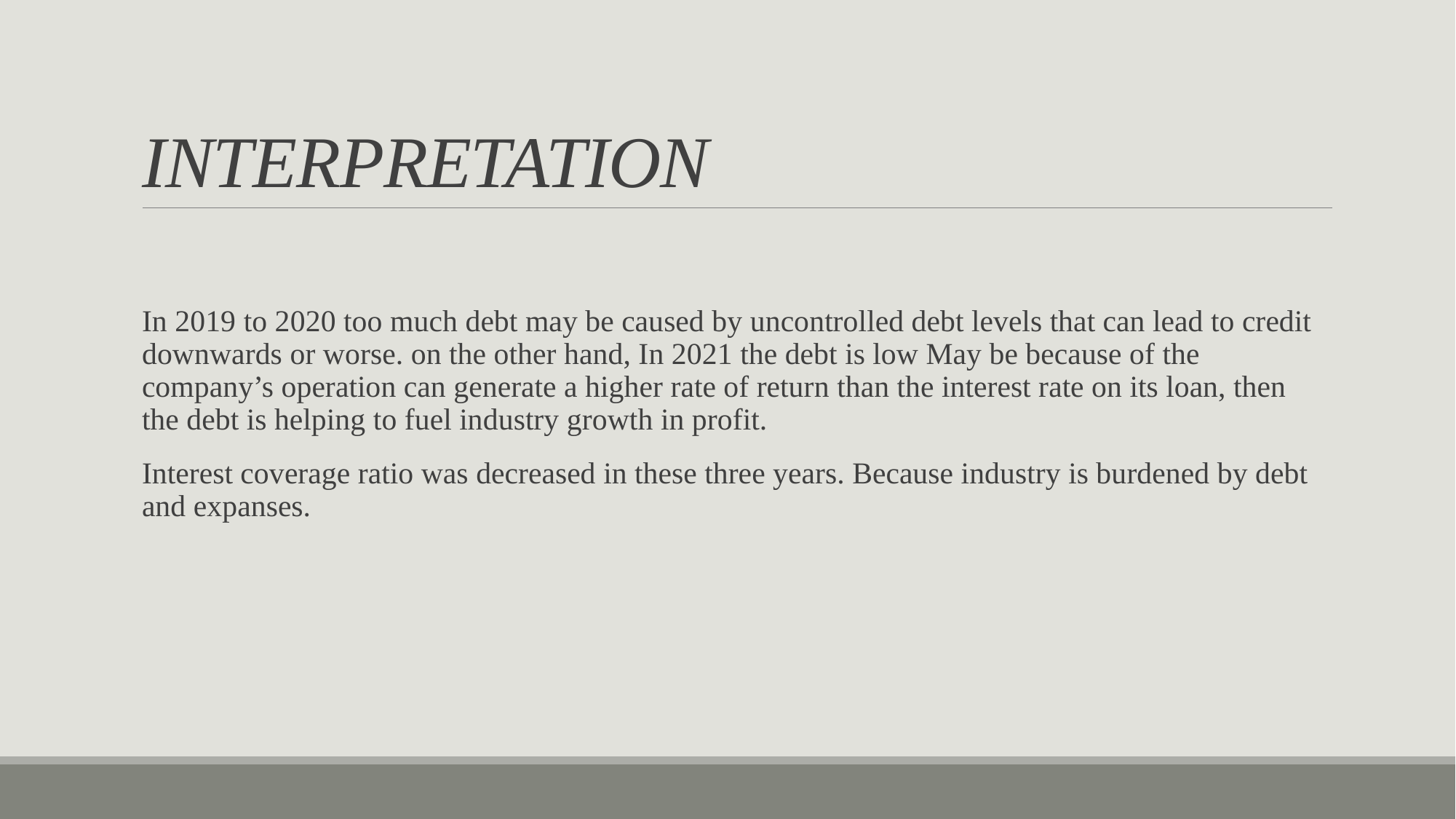

# INTERPRETATION
In 2019 to 2020 too much debt may be caused by uncontrolled debt levels that can lead to credit downwards or worse. on the other hand, In 2021 the debt is low May be because of the company’s operation can generate a higher rate of return than the interest rate on its loan, then the debt is helping to fuel industry growth in profit.
Interest coverage ratio was decreased in these three years. Because industry is burdened by debt and expanses.